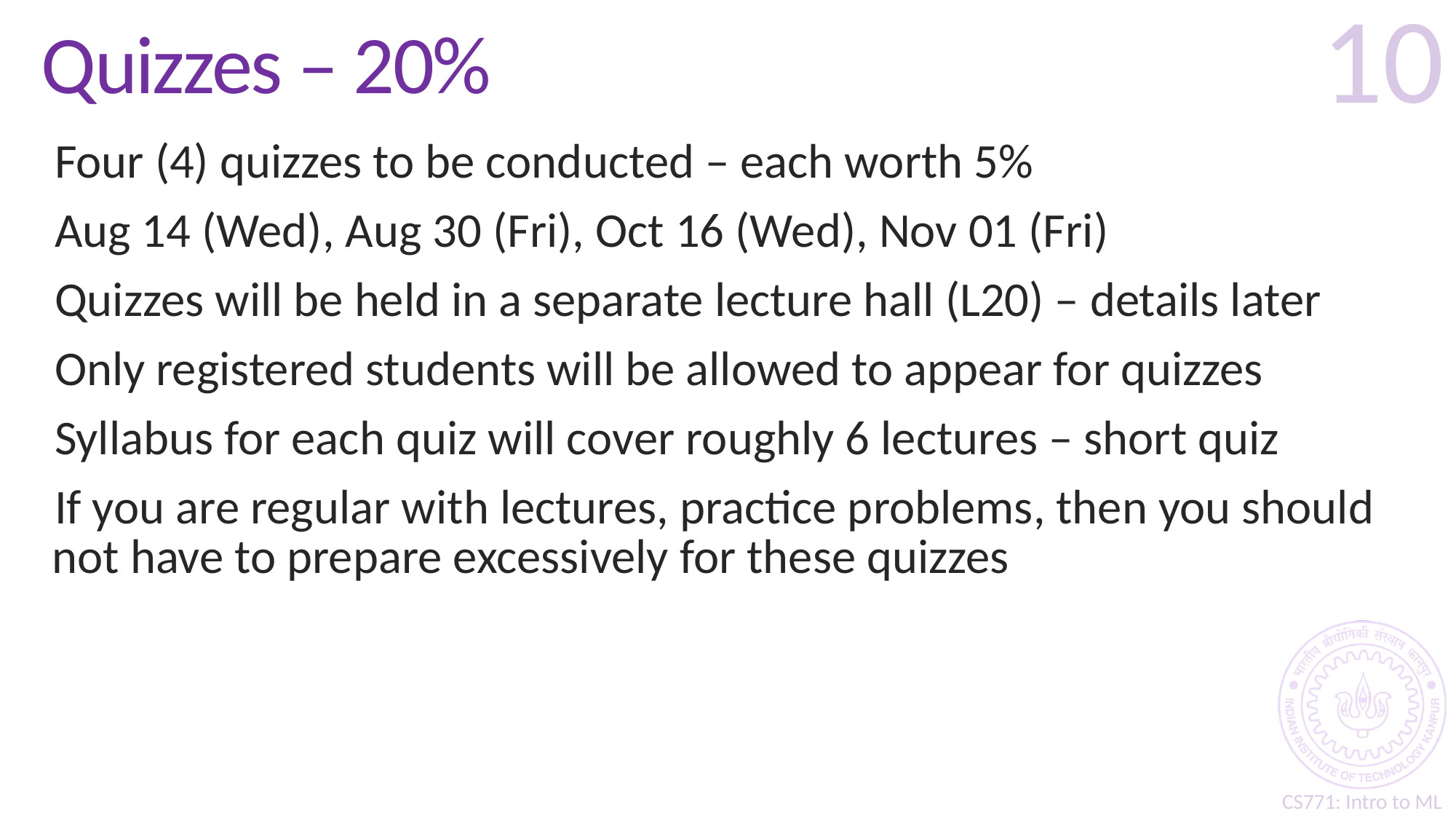

# Quizzes – 20%
10
Four (4) quizzes to be conducted – each worth 5%
Aug 14 (Wed), Aug 30 (Fri), Oct 16 (Wed), Nov 01 (Fri)
Quizzes will be held in a separate lecture hall (L20) – details later
Only registered students will be allowed to appear for quizzes
Syllabus for each quiz will cover roughly 6 lectures – short quiz
If you are regular with lectures, practice problems, then you should not have to prepare excessively for these quizzes